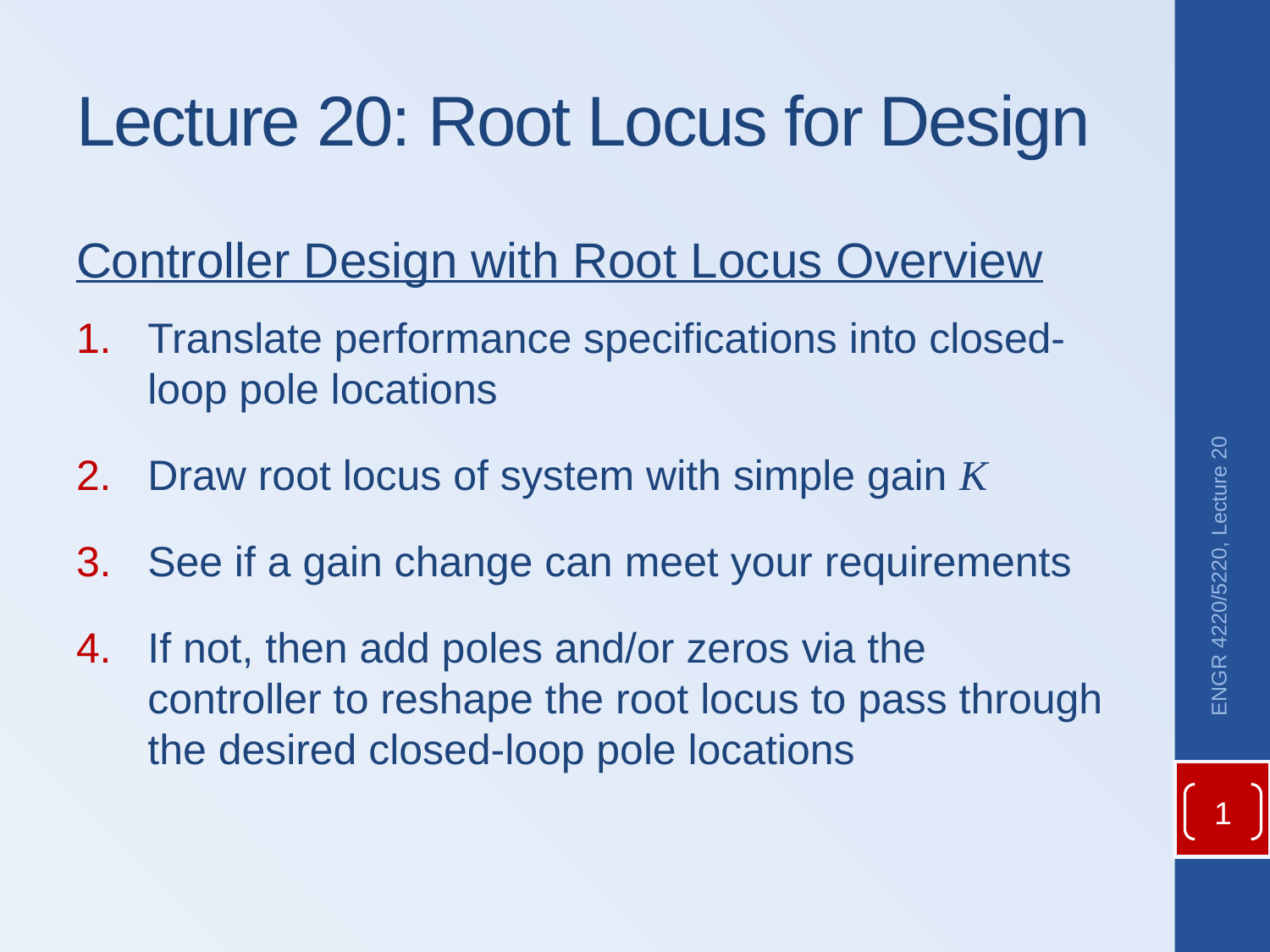

# Lecture 20: Root Locus for Design
Controller Design with Root Locus Overview

Translate performance specifications into closed-loop pole locations

Draw root locus of system with simple gain K

See if a gain change can meet your requirements

If not, then add poles and/or zeros via the controller to reshape the root locus to pass through the desired closed-loop pole locations
ENGR 4220/5220, Lecture 20
1